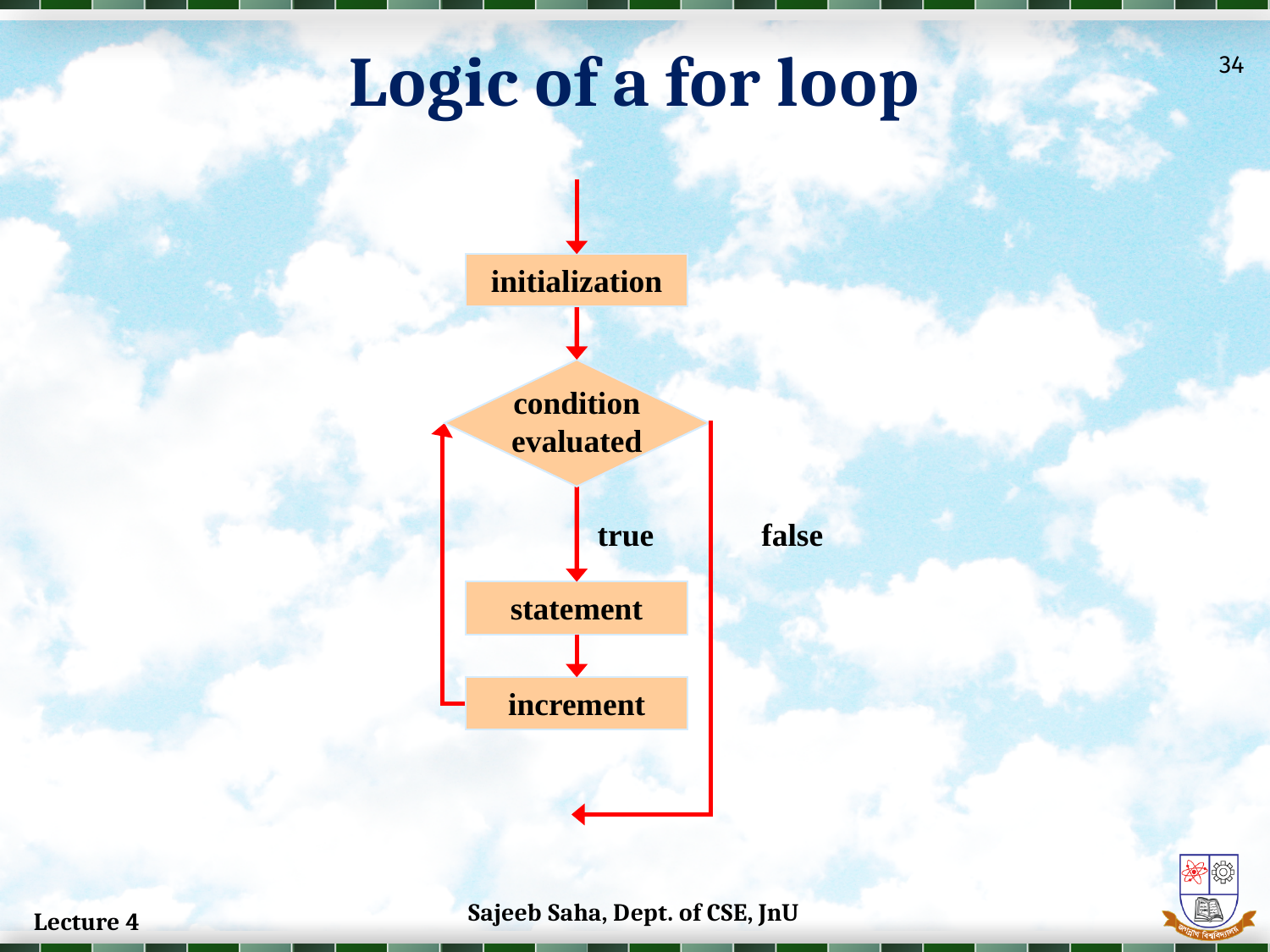

Logic of a for loop
34

initialization

condition
evaluated
false
true

statement

increment
Sajeeb Saha, Dept. of CSE, JnU